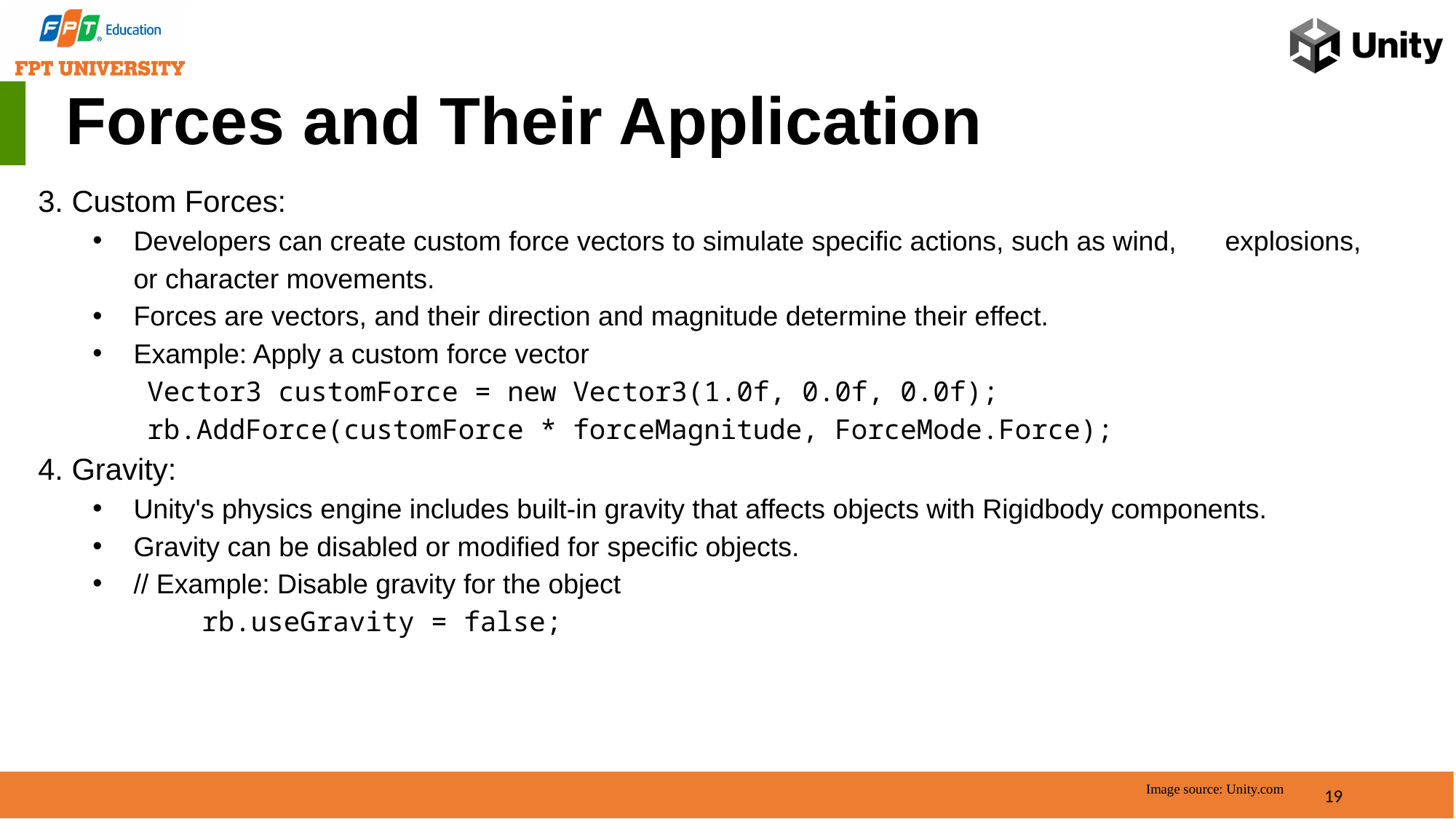

Forces and Their Application

3. Custom Forces:
Developers can create custom force vectors to simulate specific actions, such as wind, 	explosions, or character movements.
Forces are vectors, and their direction and magnitude determine their effect.
Example: Apply a custom force vector
	Vector3 customForce = new Vector3(1.0f, 0.0f, 0.0f);
	rb.AddForce(customForce * forceMagnitude, ForceMode.Force);
4. Gravity:
Unity's physics engine includes built-in gravity that affects objects with Rigidbody components.
Gravity can be disabled or modified for specific objects.
// Example: Disable gravity for the object
	rb.useGravity = false;
19
Image source: Unity.com